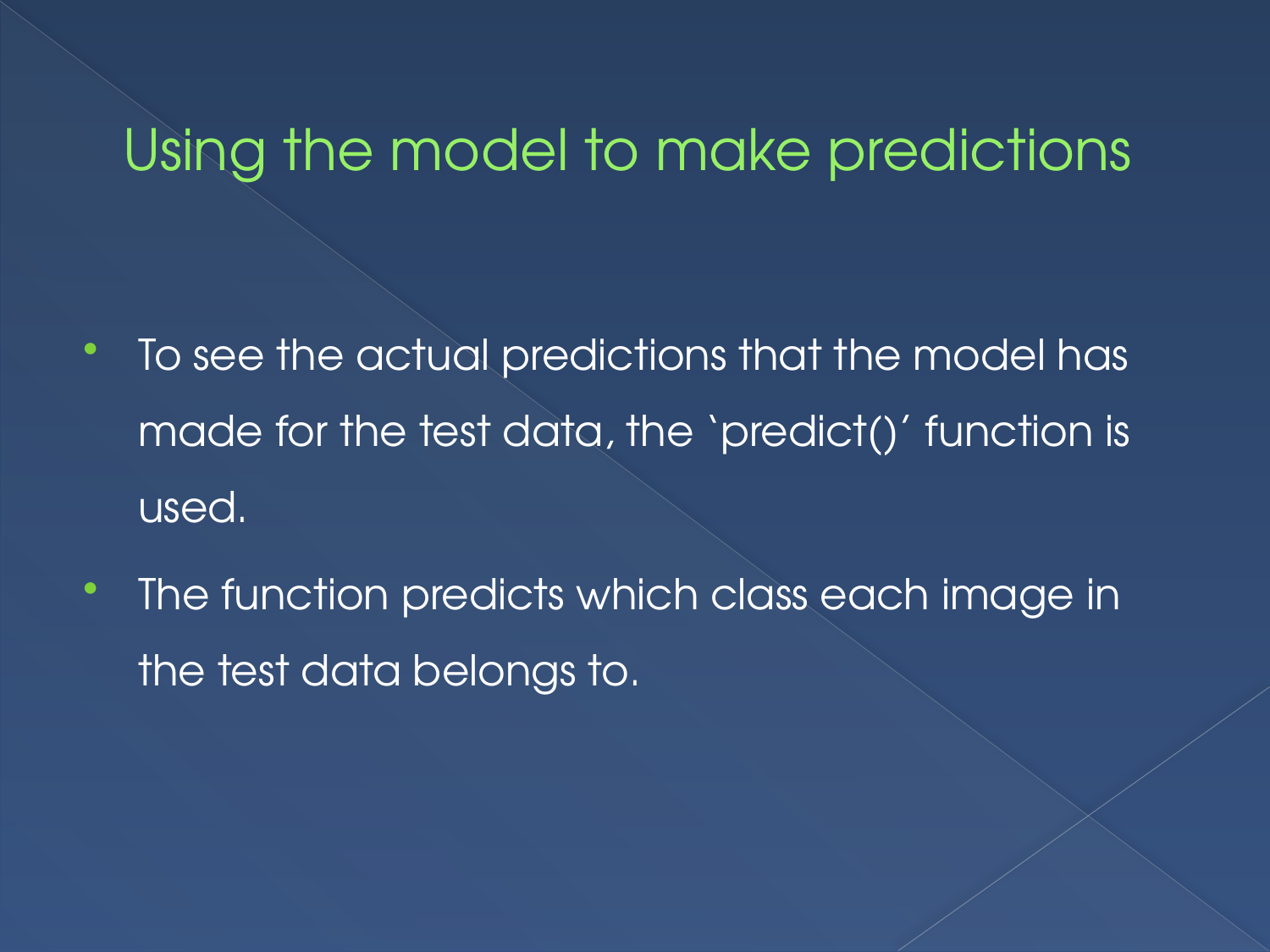

# Using the model to make predictions
To see the actual predictions that the model has made for the test data, the ‘predict()’ function is used.
The function predicts which class each image in the test data belongs to.